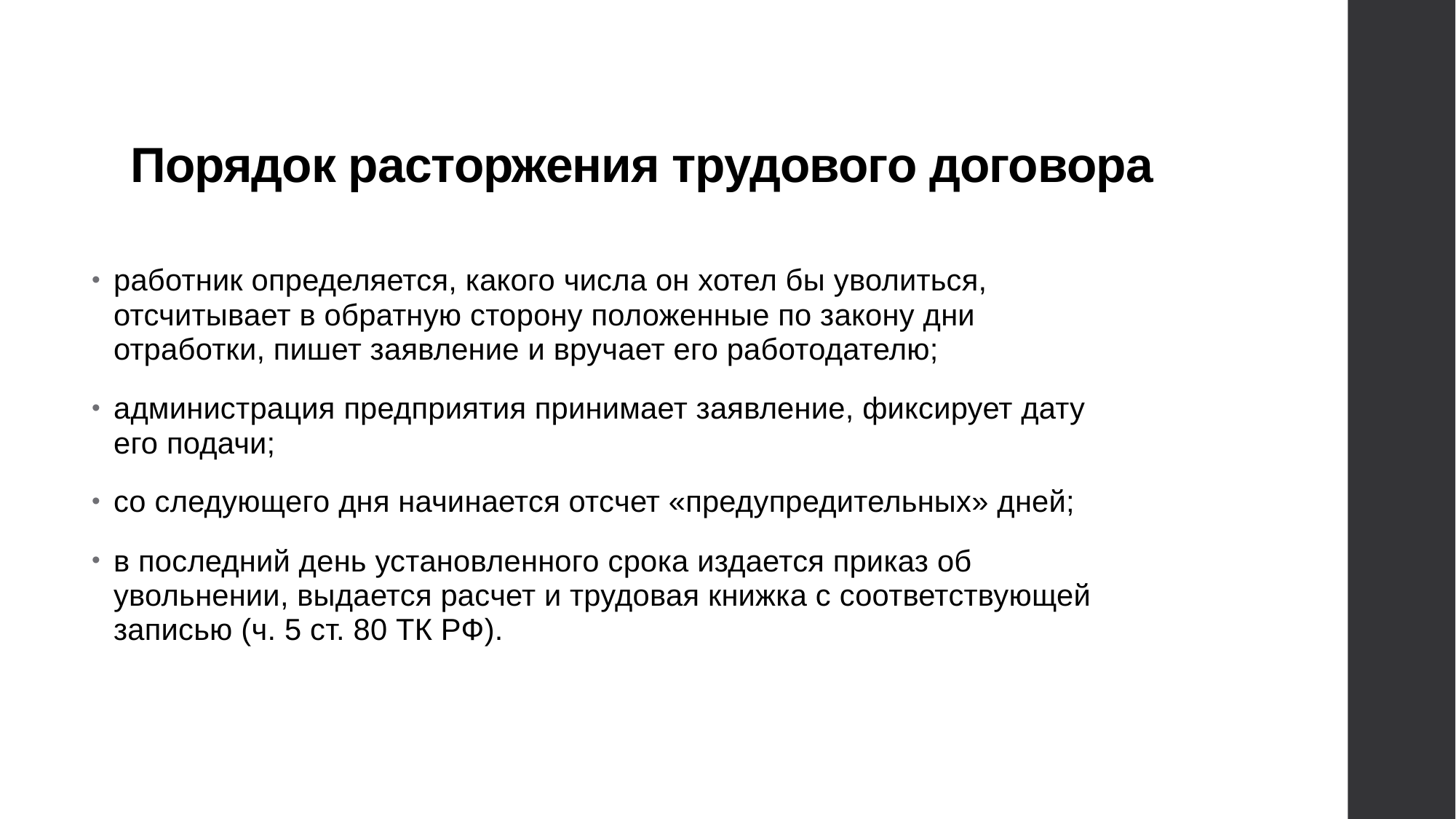

# Порядок расторжения трудового договора
работник определяется, какого числа он хотел бы уволиться, отсчитывает в обратную сторону положенные по закону дни отработки, пишет заявление и вручает его работодателю;
администрация предприятия принимает заявление, фиксирует дату его подачи;
со следующего дня начинается отсчет «предупредительных» дней;
в последний день установленного срока издается приказ об увольнении, выдается расчет и трудовая книжка с соответствующей записью (ч. 5 ст. 80 ТК РФ).